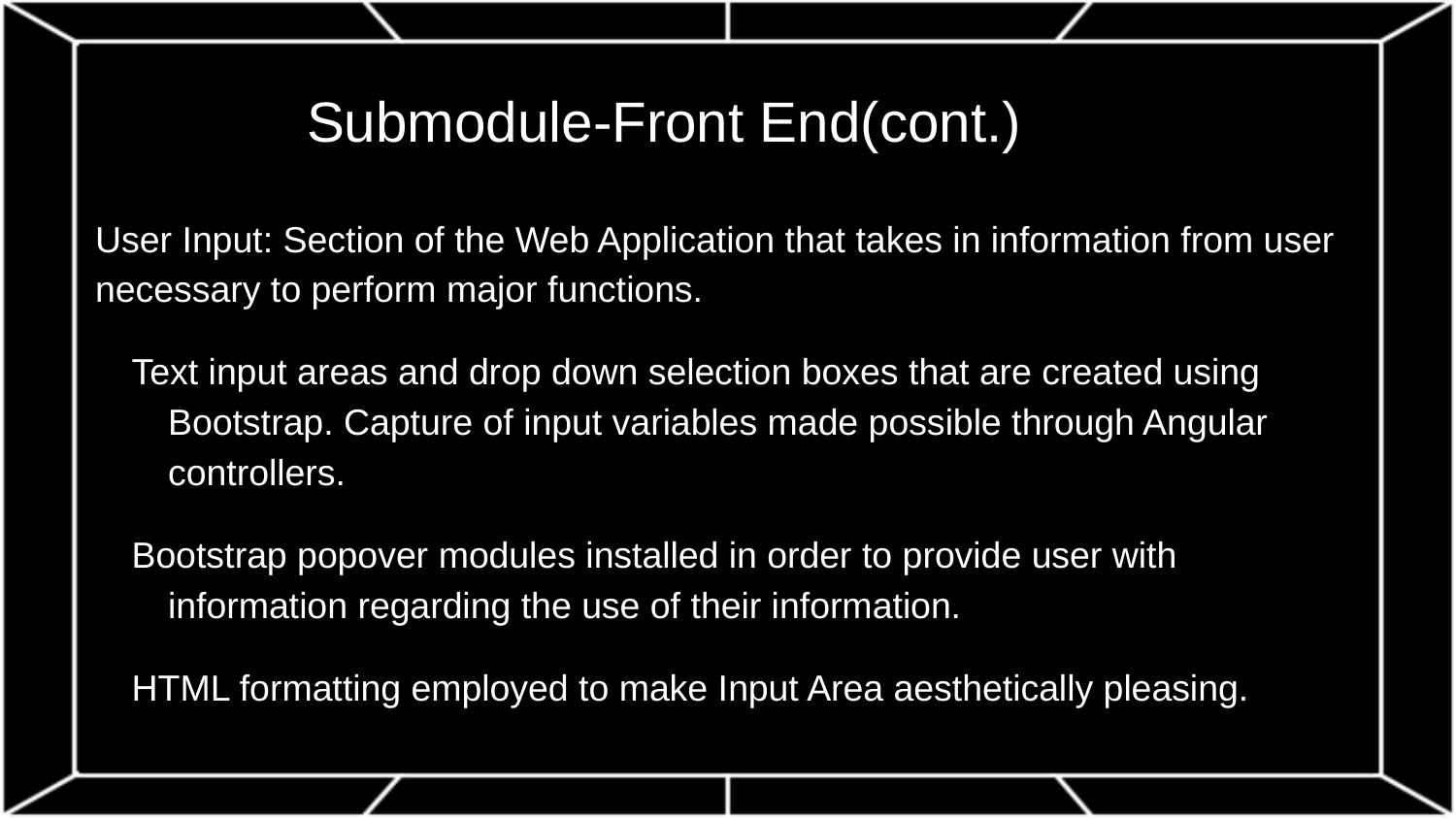

# Submodule-Front End(cont.)
User Input: Section of the Web Application that takes in information from user necessary to perform major functions.
Text input areas and drop down selection boxes that are created using Bootstrap. Capture of input variables made possible through Angular controllers.
Bootstrap popover modules installed in order to provide user with information regarding the use of their information.
HTML formatting employed to make Input Area aesthetically pleasing.